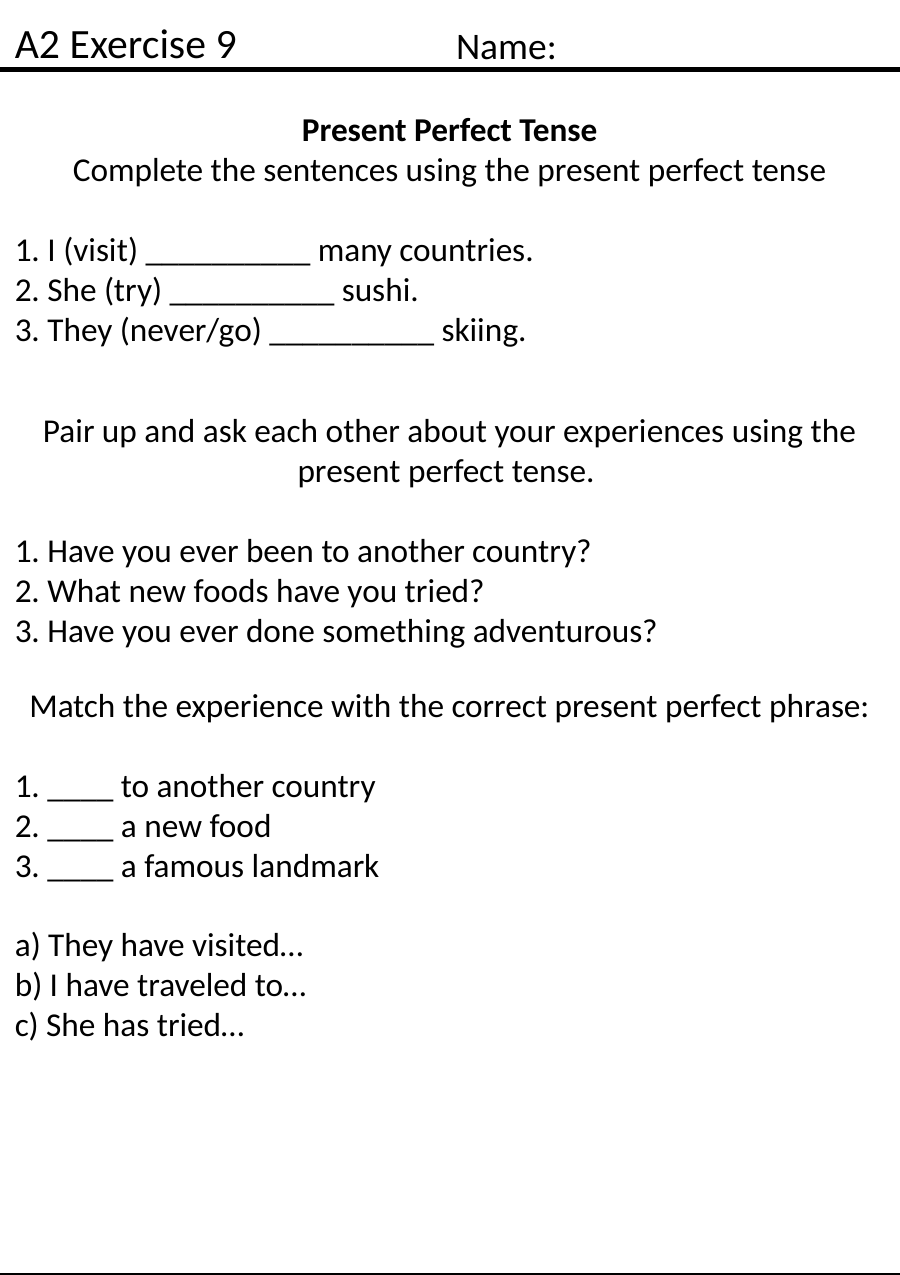

A2 Exercise 9
Name:
Present Perfect Tense
Complete the sentences using the present perfect tense

1. I (visit) __________ many countries.
2. She (try) __________ sushi.
3. They (never/go) __________ skiing.
Pair up and ask each other about your experiences using the present perfect tense.

1. Have you ever been to another country?
2. What new foods have you tried?
3. Have you ever done something adventurous?

Match the experience with the correct present perfect phrase:

1. ____ to another country
2. ____ a new food
3. ____ a famous landmark

a) They have visited…
b) I have traveled to…
c) She has tried…